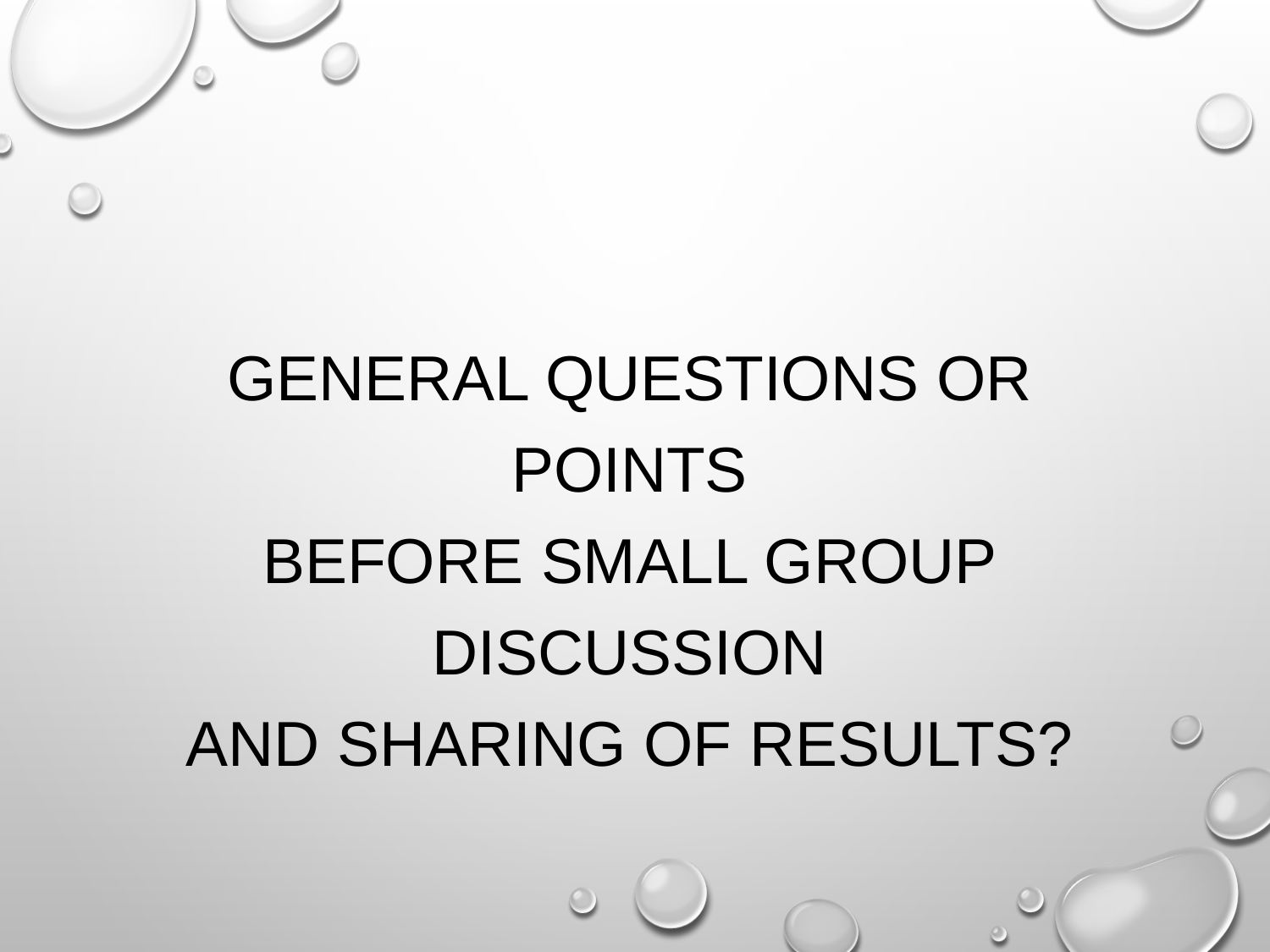

General questions or points
before small group discussion
and sharing of results?